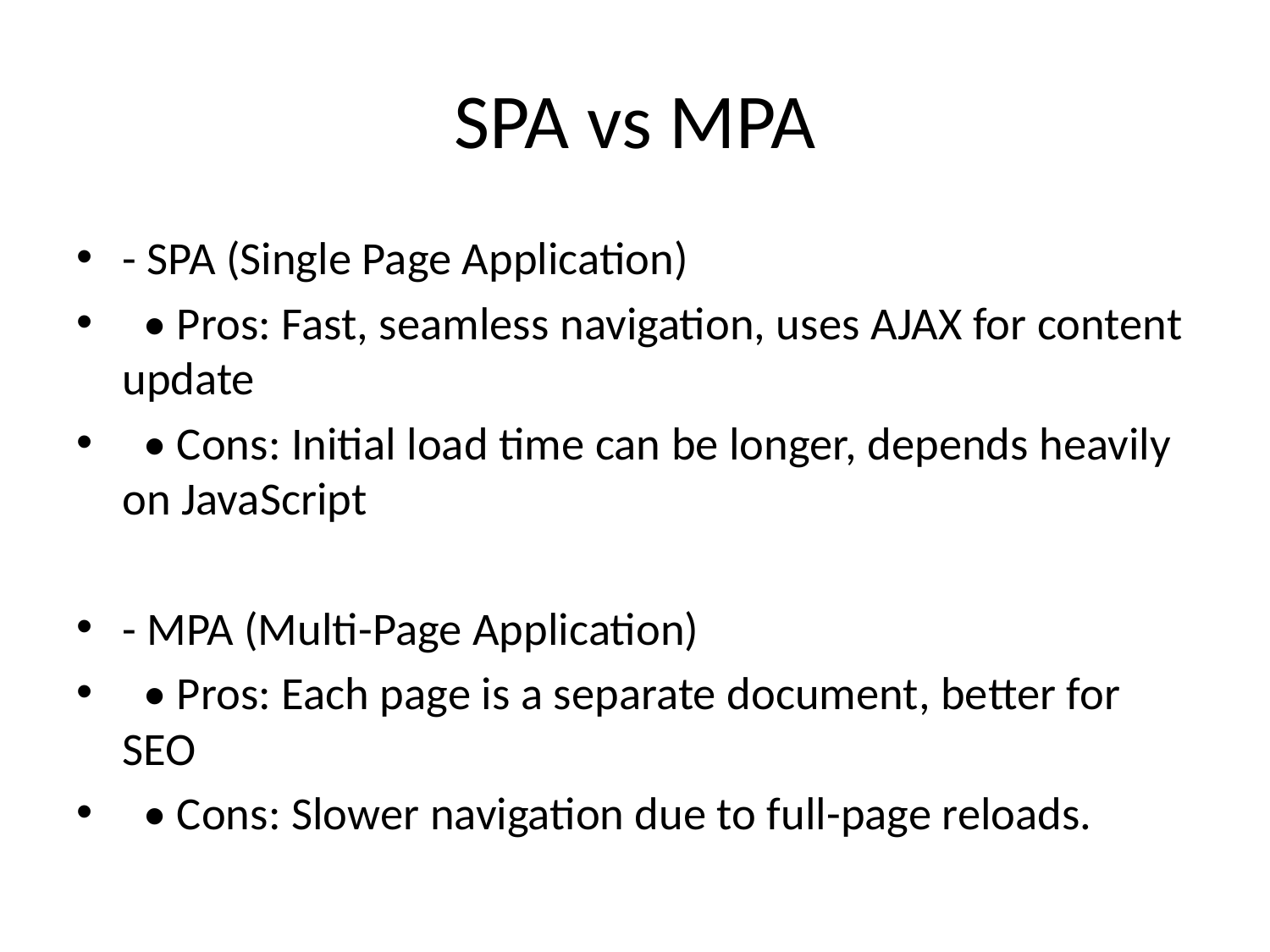

# SPA vs MPA
- SPA (Single Page Application)
  • Pros: Fast, seamless navigation, uses AJAX for content update
  • Cons: Initial load time can be longer, depends heavily on JavaScript

- MPA (Multi-Page Application)
  • Pros: Each page is a separate document, better for SEO
  • Cons: Slower navigation due to full-page reloads.